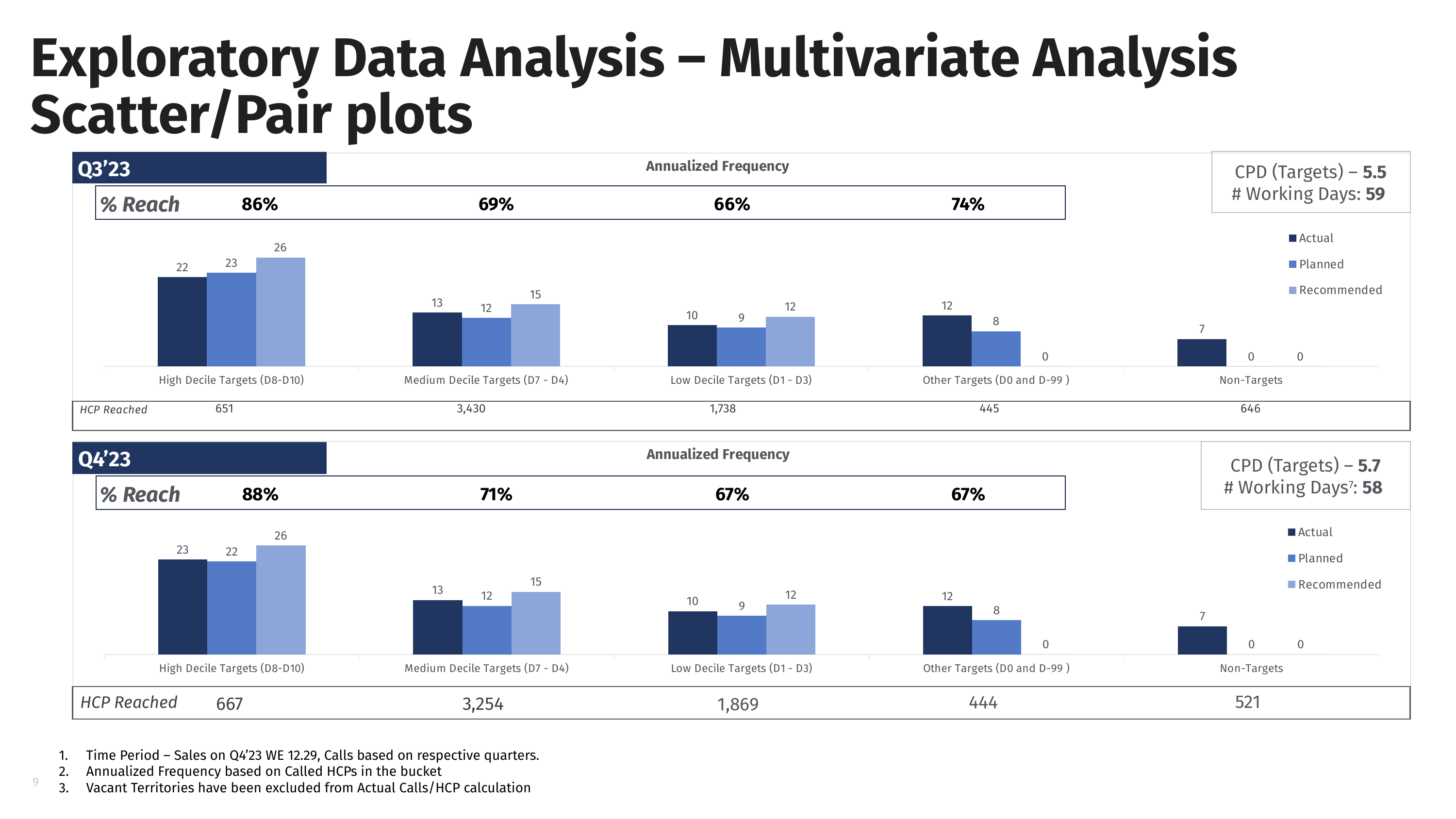

Exploratory Data Analysis – Multivariate Analysis Scatter/Pair plots
CPD (Targets) – 5.5
# Working Days: 59
Q3’23

### Chart: Annualized Frequency

| Category | Actual | Planned | Recommended |
|---|---|---|---|
| High Decile Targets (D8-D10) | 21.504456327985746 | 22.551079136690646 | 26.244604316546763 |
| Medium Decile Targets (D7 - D4) | 12.985372714486623 | 11.664138678223186 | 14.977248104008668 |
| Low Decile Targets (D1 - D3) | 9.92 | 9.350586979722518 | 12.0 |
| Other Targets (D0 and D-99 ) | 12.257900101936801 | 8.451676528599606 | 0.0 |
| Non-Targets | 6.58 | 0.0 | 0.0 |
| 86% | 69% | 66% | 74% |
| --- | --- | --- | --- |
% Reach

### Chart: Annualized Frequency

| Category | Actual | Planned | Recommended |
|---|---|---|---|
| High Decile Targets (D8-D10) | 22.880588568194675 | 22.431129476584022 | 26.27548209366391 |
| Medium Decile Targets (D7 - D4) | 13.06222802436901 | 11.72050716648291 | 15.098676957001102 |
| Low Decile Targets (D1 - D3) | 10.41112002138467 | 9.288857006217121 | 12.0 |
| Other Targets (D0 and D-99 ) | 11.657082002129924 | 8.265037593984962 | 0.0 |
| Non-Targets | 6.779270633397313 | 0.0 | 0.0 |
CPD (Targets) – 5.7
# Working Days7: 58
Q4’23

| 88% | 71% | 67% | 67% |
| --- | --- | --- | --- |
% Reach
521

444
HCP Reached
667
3,254
1,869
Time Period – Sales on Q4’23 WE 12.29, Calls based on respective quarters.
Annualized Frequency based on Called HCPs in the bucket
Vacant Territories have been excluded from Actual Calls/HCP calculation
9